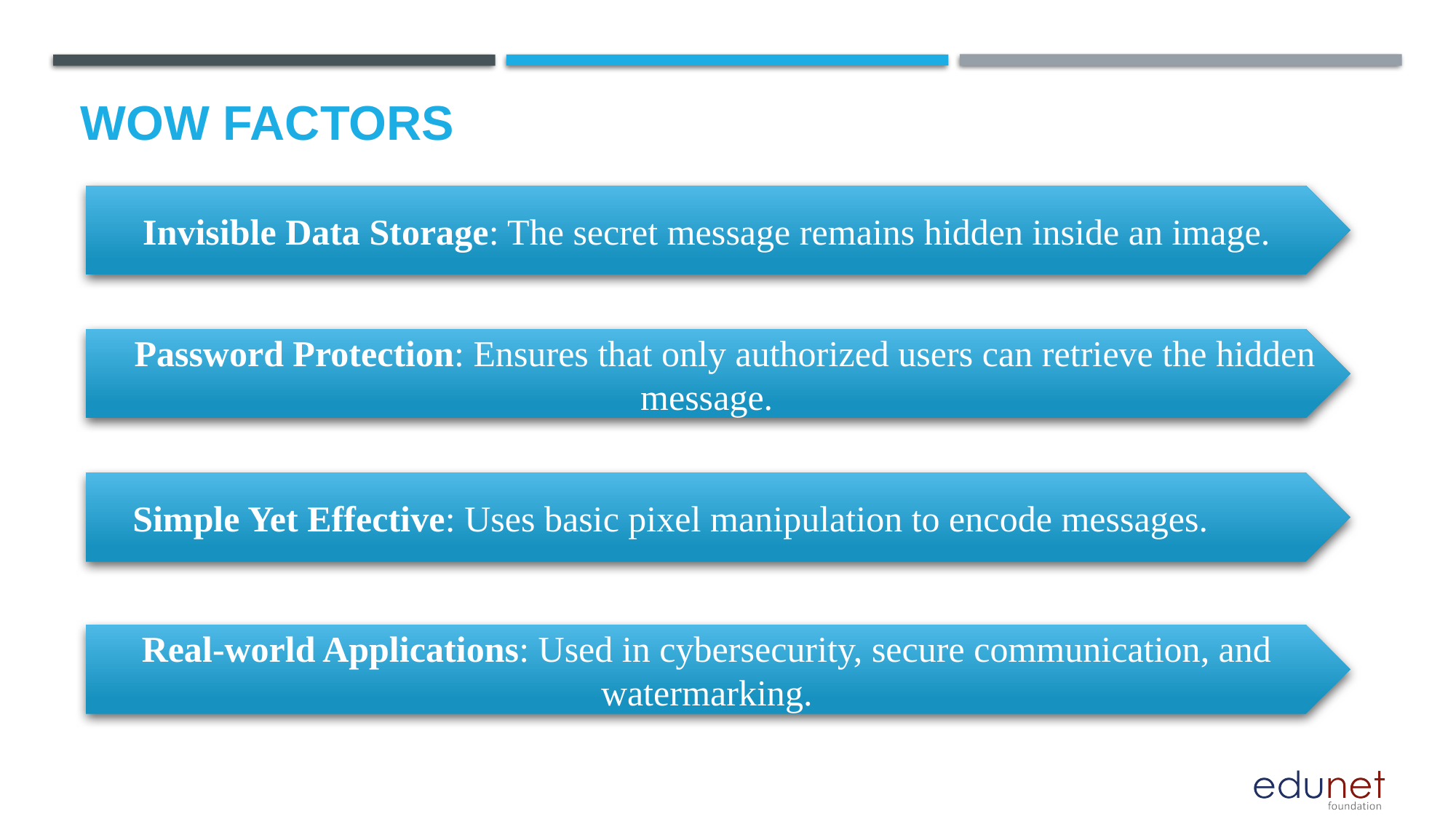

# Wow factors
Invisible Data Storage: The secret message remains hidden inside an image.
    Password Protection: Ensures that only authorized users can retrieve the hidden message.
    Simple Yet Effective: Uses basic pixel manipulation to encode messages.
Real-world Applications: Used in cybersecurity, secure communication, and watermarking.